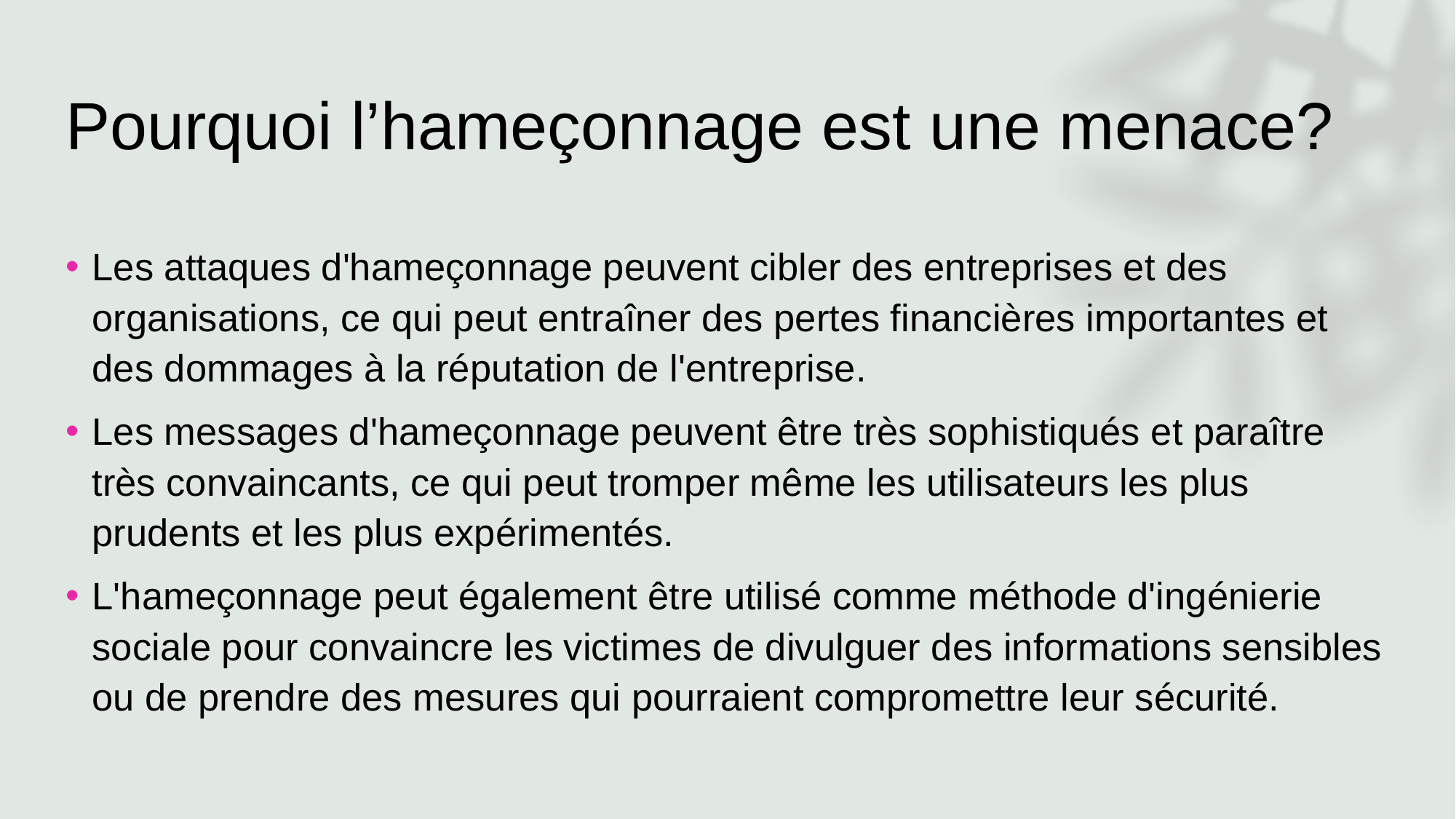

# Pourquoi l’hameçonnage est une menace?
Les attaques d'hameçonnage peuvent cibler des entreprises et des organisations, ce qui peut entraîner des pertes financières importantes et des dommages à la réputation de l'entreprise.
Les messages d'hameçonnage peuvent être très sophistiqués et paraître très convaincants, ce qui peut tromper même les utilisateurs les plus prudents et les plus expérimentés.
L'hameçonnage peut également être utilisé comme méthode d'ingénierie sociale pour convaincre les victimes de divulguer des informations sensibles ou de prendre des mesures qui pourraient compromettre leur sécurité.